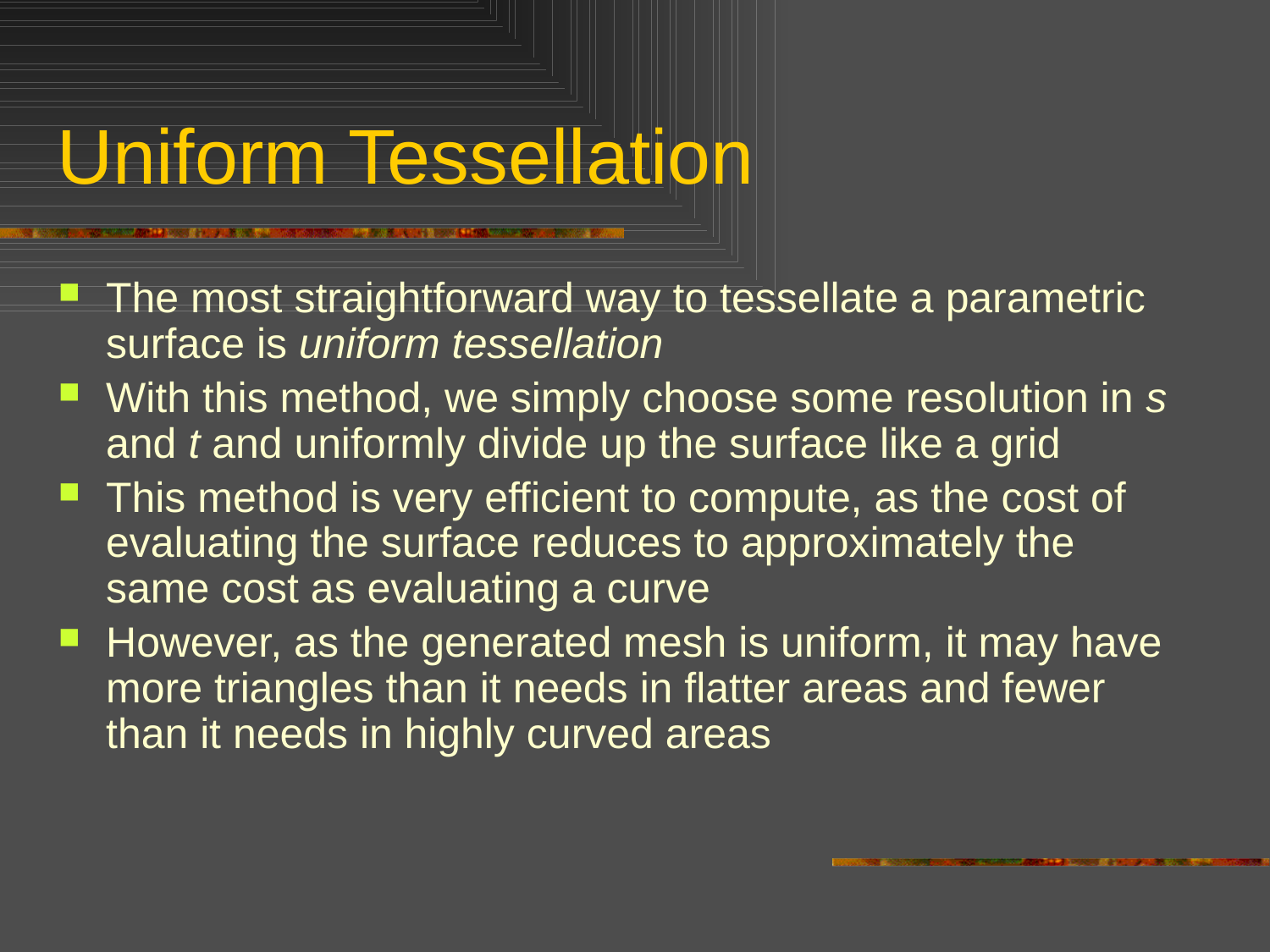

# Uniform Tessellation
The most straightforward way to tessellate a parametric surface is uniform tessellation
With this method, we simply choose some resolution in s and t and uniformly divide up the surface like a grid
This method is very efficient to compute, as the cost of evaluating the surface reduces to approximately the same cost as evaluating a curve
However, as the generated mesh is uniform, it may have more triangles than it needs in flatter areas and fewer than it needs in highly curved areas